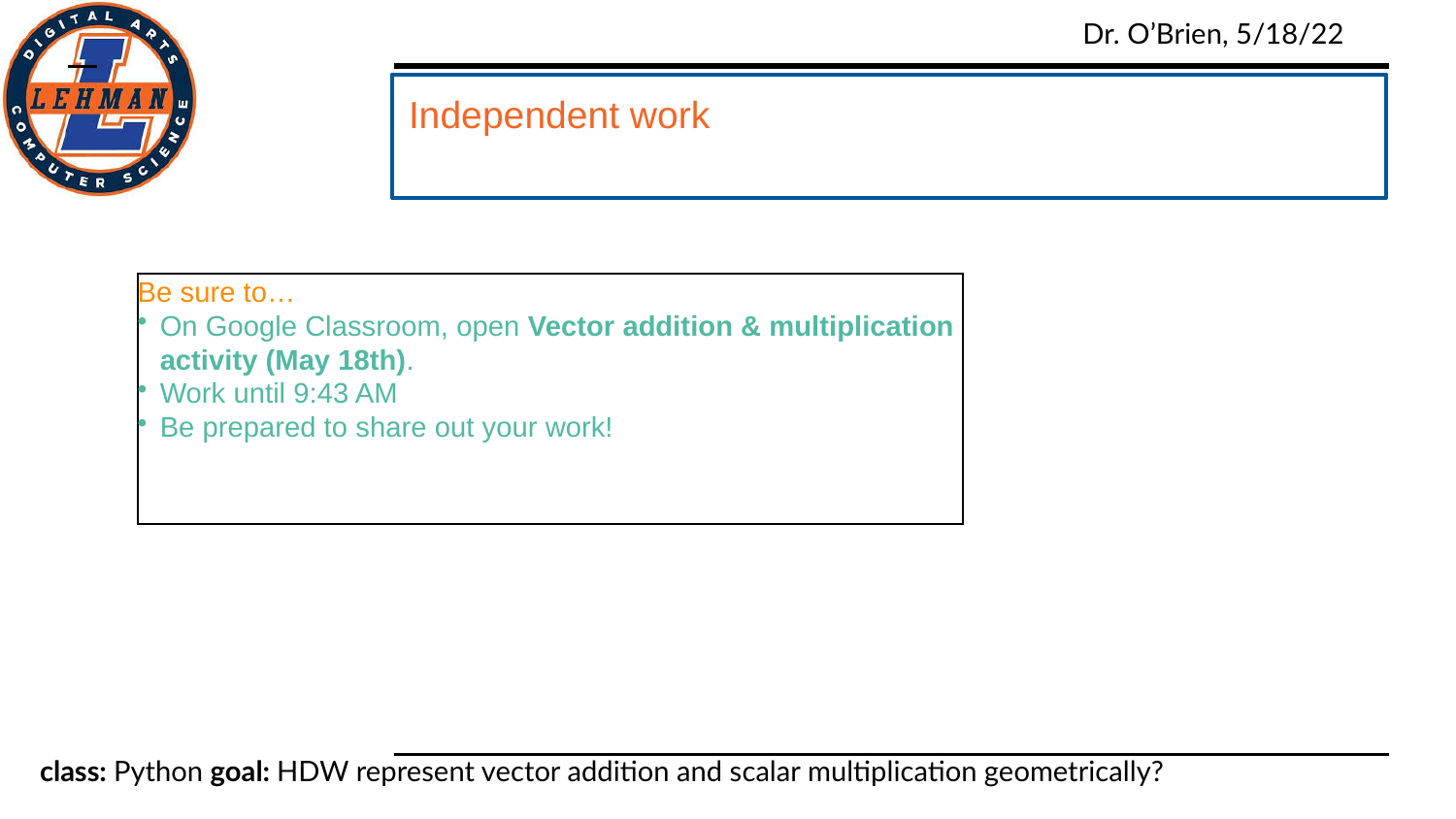

Independent work
#
Be sure to…
On Google Classroom, open Vector addition & multiplication activity (May 18th).
Work until 9:43 AM
Be prepared to share out your work!